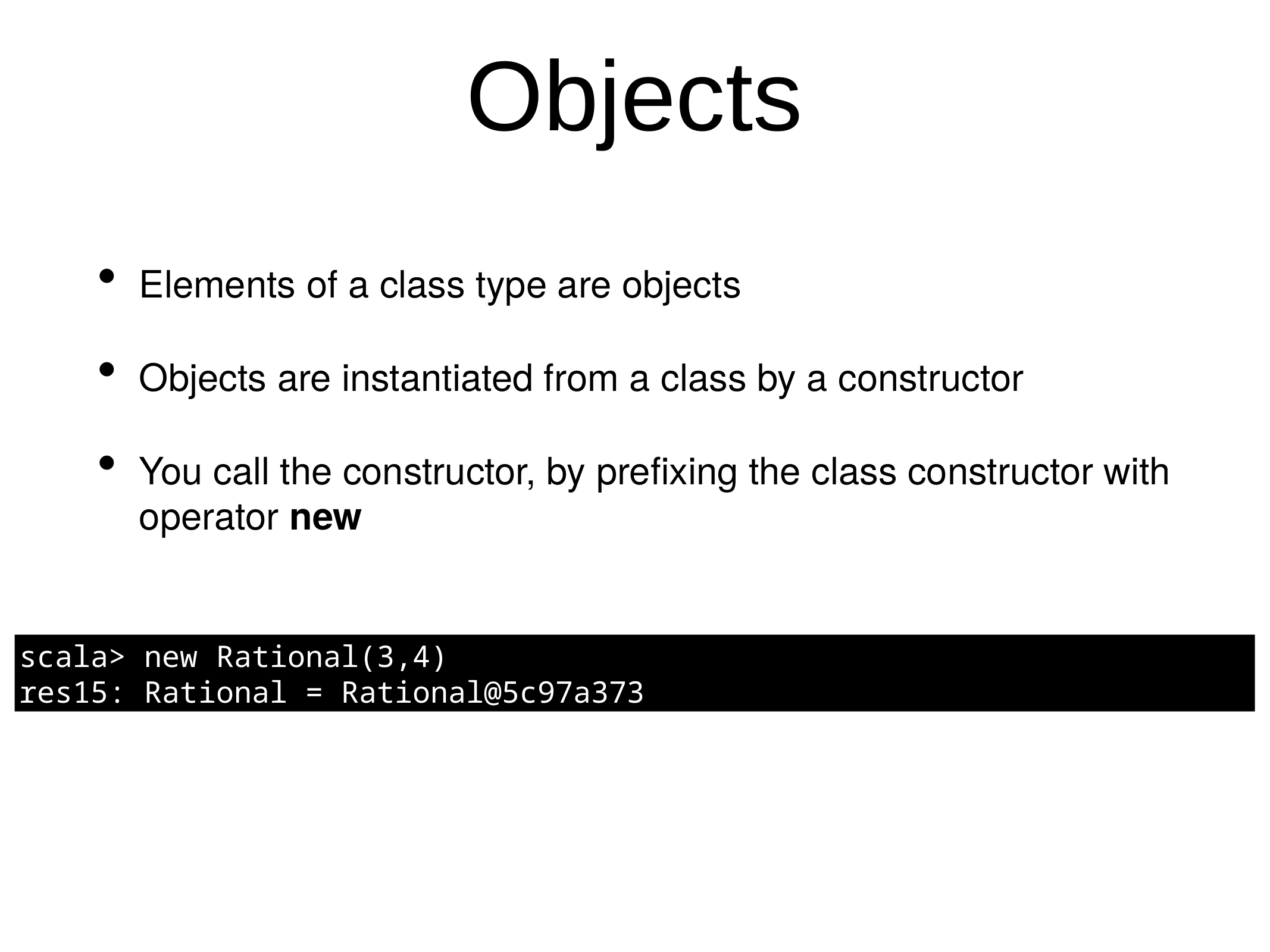

# Objects
Elements of a class type are objects
Objects are instantiated from a class by a constructor
You call the constructor, by prefixing the class constructor with operator new
scala> new Rational(3,4)
res15: Rational = Rational@5c97a373